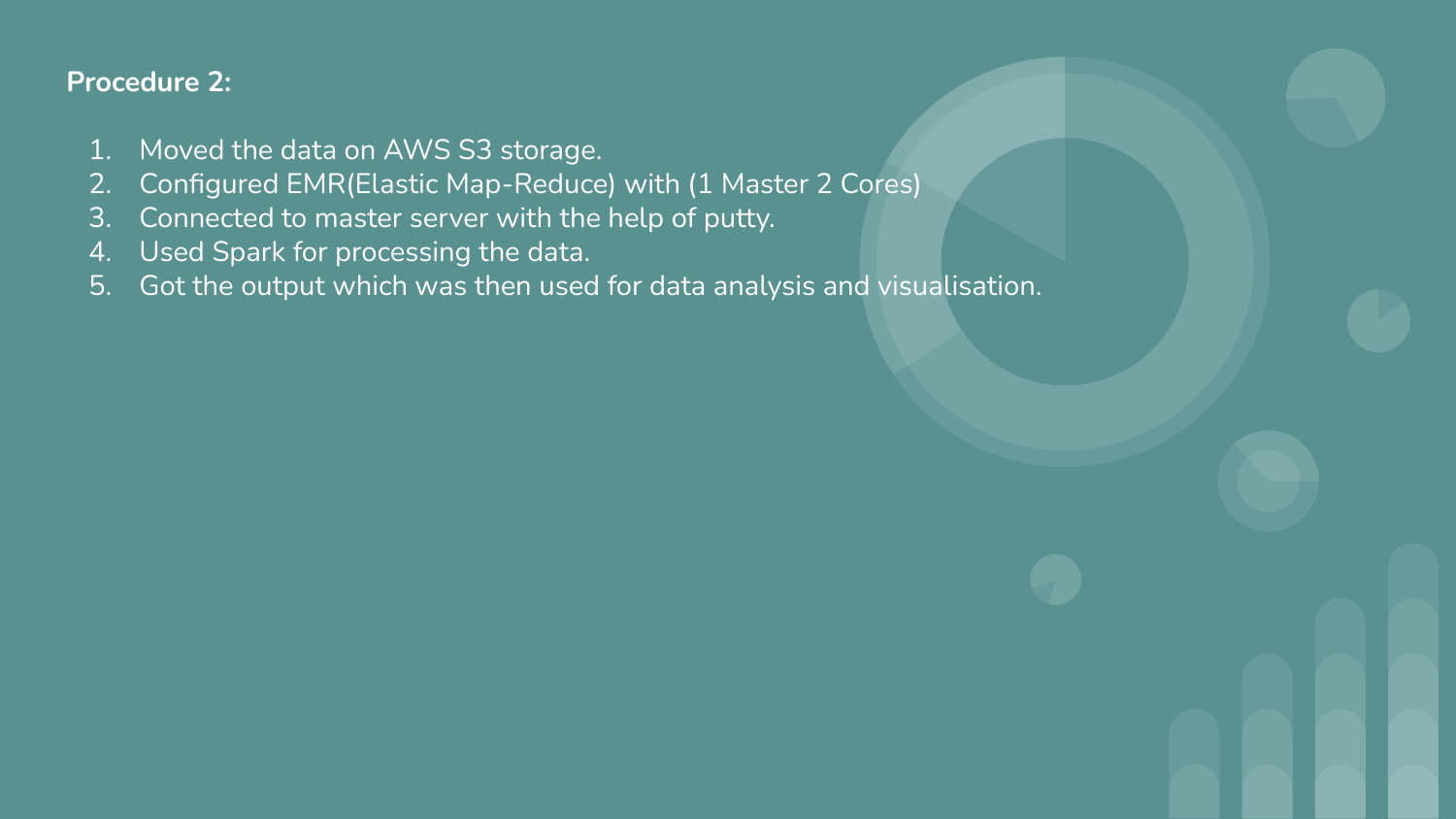

Procedure 2:

Moved the data on AWS S3 storage.
Configured EMR(Elastic Map-Reduce) with (1 Master 2 Cores)
Connected to master server with the help of putty.
Used Spark for processing the data.
Got the output which was then used for data analysis and visualisation.